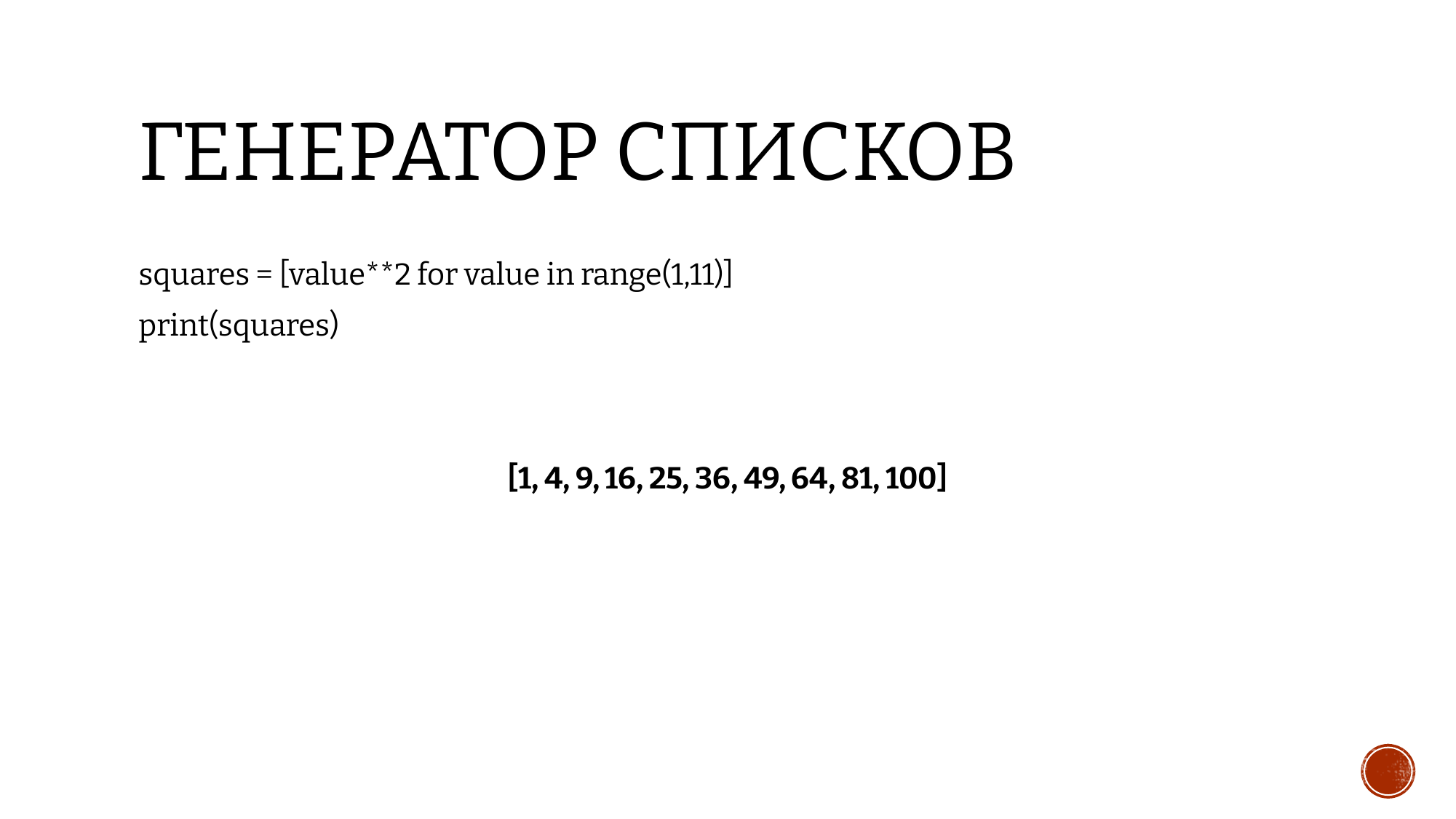

# Генератор списков
squares = [value**2 for value in range(1,11)]
print(squares)

[1, 4, 9, 16, 25, 36, 49, 64, 81, 100]